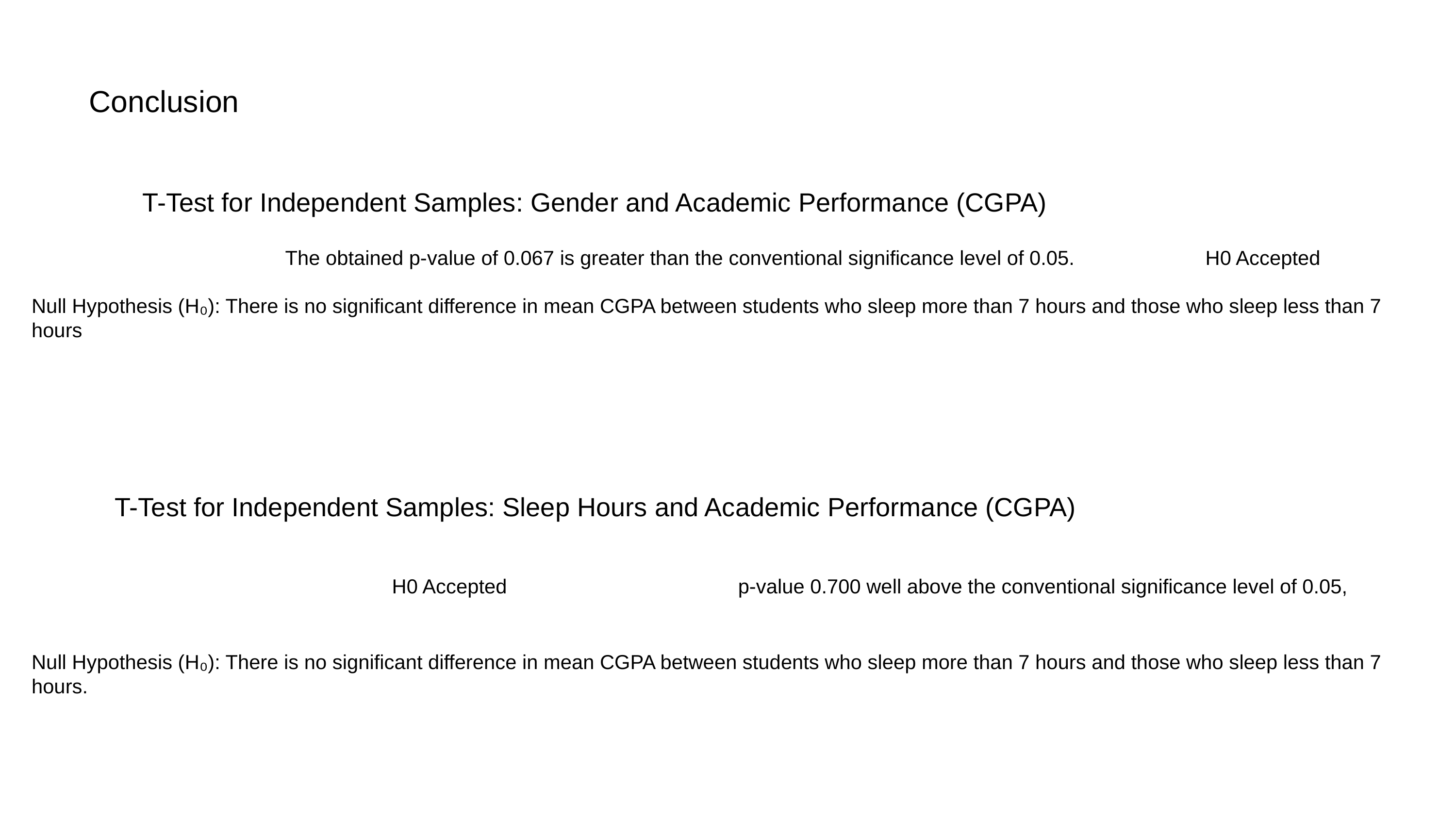

Conclusion
T-Test for Independent Samples: Gender and Academic Performance (CGPA)
The obtained p-value of 0.067 is greater than the conventional significance level of 0.05.
H0 Accepted

Null Hypothesis (H₀): There is no significant difference in mean CGPA between students who sleep more than 7 hours and those who sleep less than 7 hours
T-Test for Independent Samples: Sleep Hours and Academic Performance (CGPA)
H0 Accepted
p-value 0.700 well above the conventional significance level of 0.05,
Null Hypothesis (H₀): There is no significant difference in mean CGPA between students who sleep more than 7 hours and those who sleep less than 7 hours.